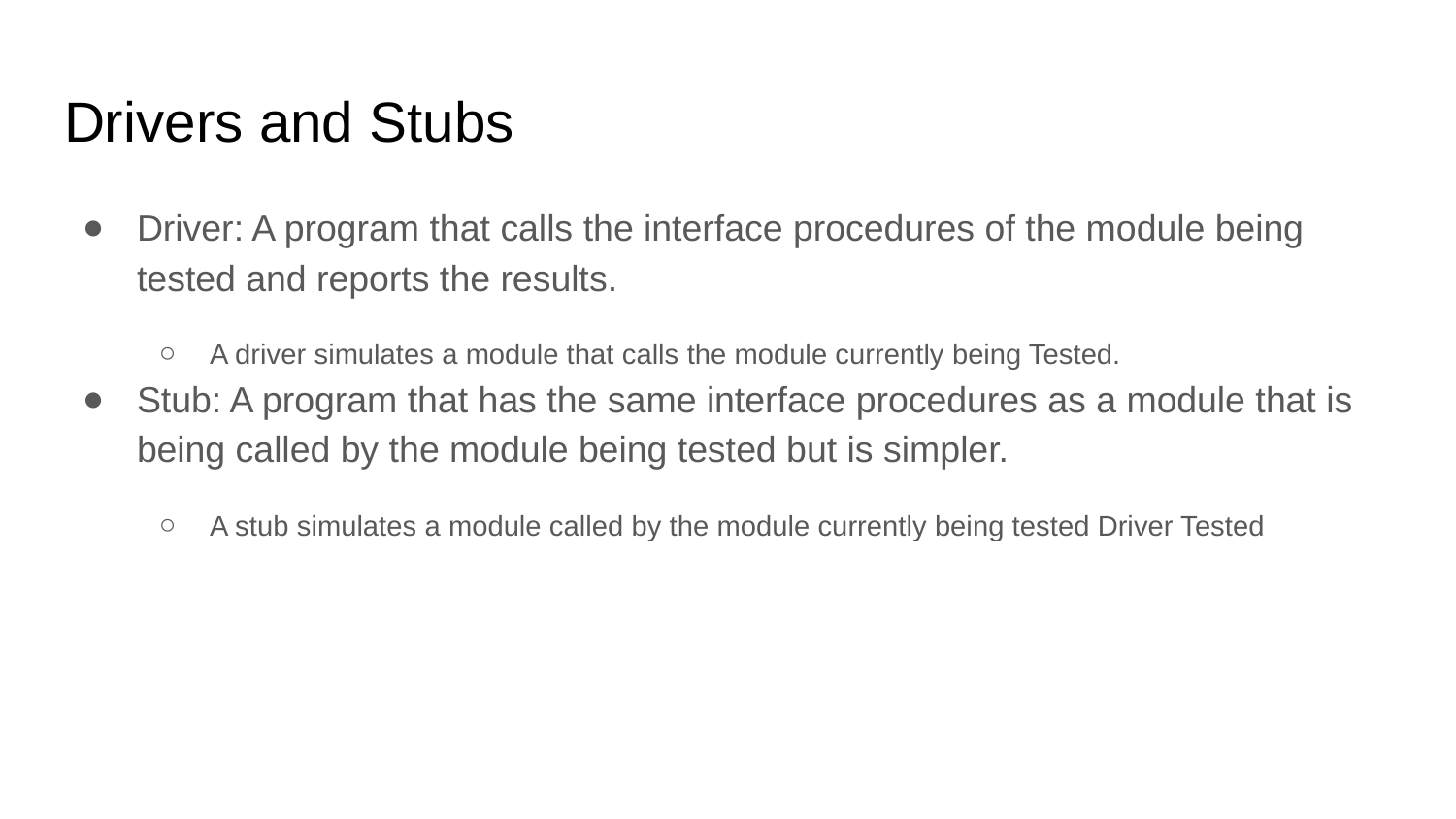

# Drivers and Stubs
Driver: A program that calls the interface procedures of the module being tested and reports the results.
A driver simulates a module that calls the module currently being Tested.
Stub: A program that has the same interface procedures as a module that is being called by the module being tested but is simpler.
A stub simulates a module called by the module currently being tested Driver Tested